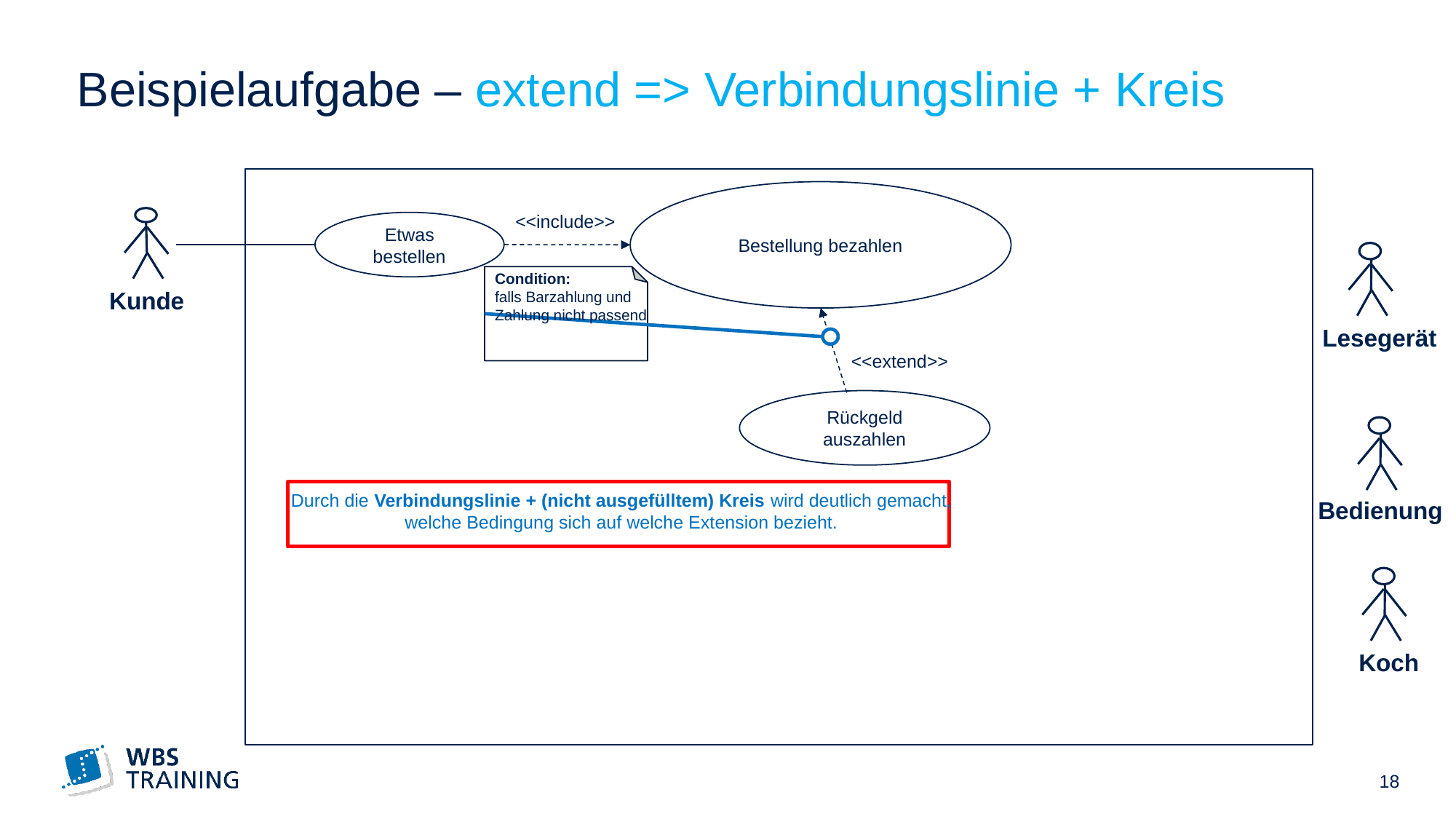

# Beispielaufgabe – extend => Verbindungslinie + Kreis

Bestellung bezahlen
<<include>>

Etwas bestellen

Condition:
falls Barzahlung und
Zahlung nicht passend

Kunde
Lesegerät

<<extend>>
Rückgeld auszahlen

Durch die Verbindungslinie + (nicht ausgefülltem) Kreis wird deutlich gemacht,
welche Bedingung sich auf welche Extension bezieht.
Bedienung

Koch
    18